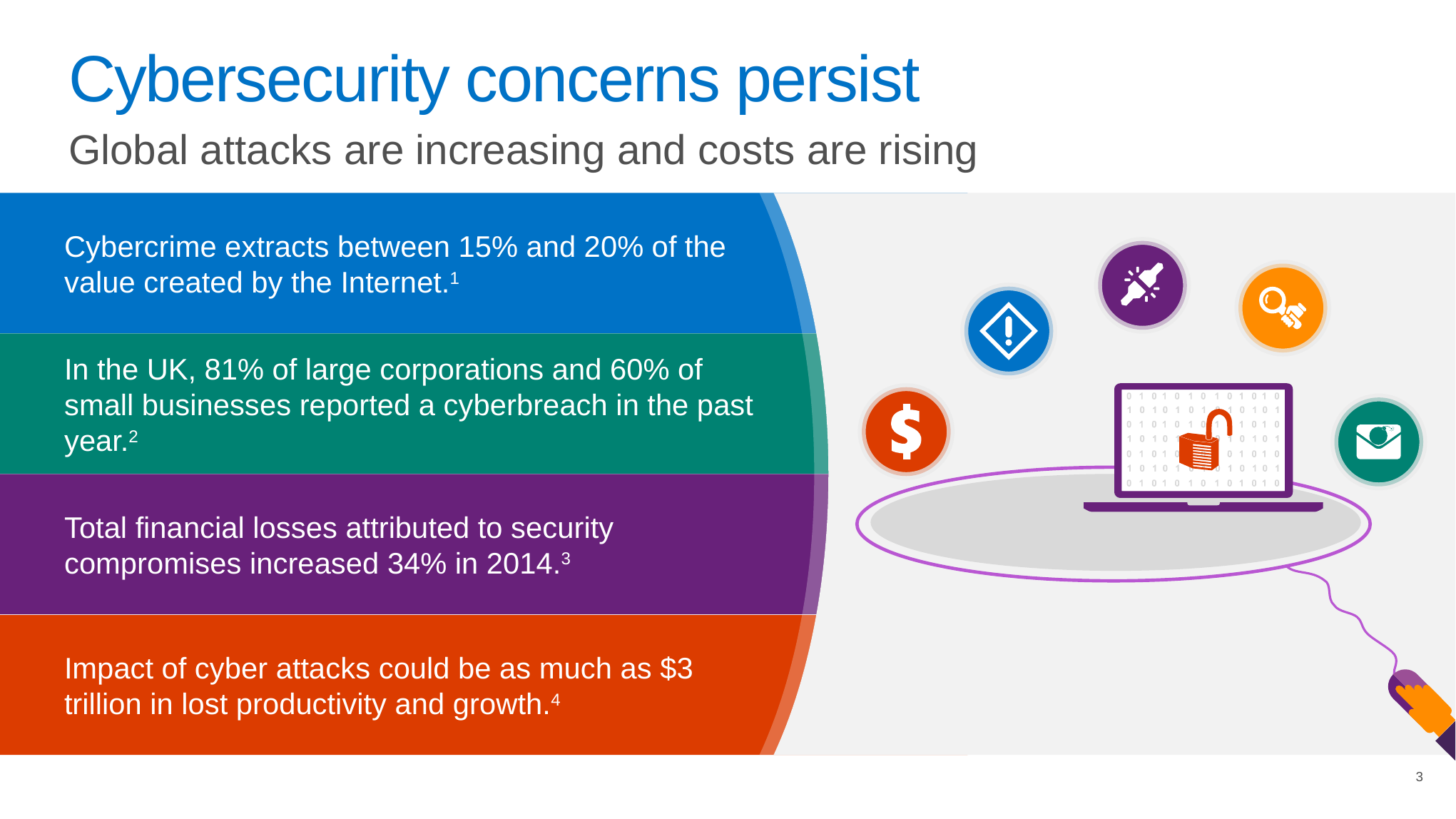

# Cybersecurity concerns persist
Global attacks are increasing and costs are rising
Cybercrime extracts between 15% and 20% of the value created by the Internet.1

In the UK, 81% of large corporations and 60% of small businesses reported a cyberbreach in the past year.2
Total financial losses attributed to security compromises increased 34% in 2014.3
Impact of cyber attacks could be as much as $3 trillion in lost productivity and growth.4

3